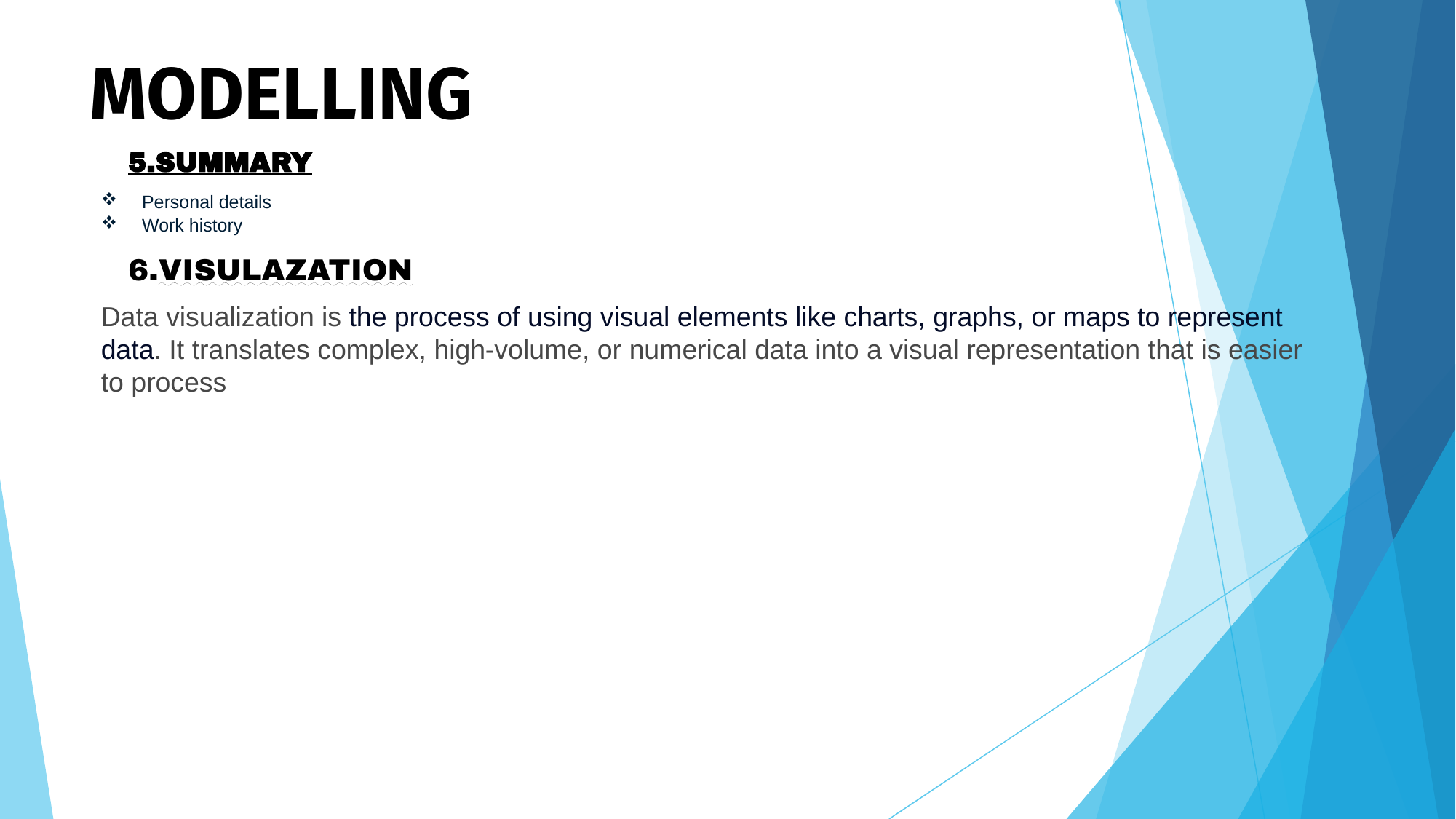

# MODELLING
5.SUMMARY
Personal details
Work history
6.VISULAZATION
Data visualization is the process of using visual elements like charts, graphs, or maps to represent data. It translates complex, high-volume, or numerical data into a visual representation that is easier to process